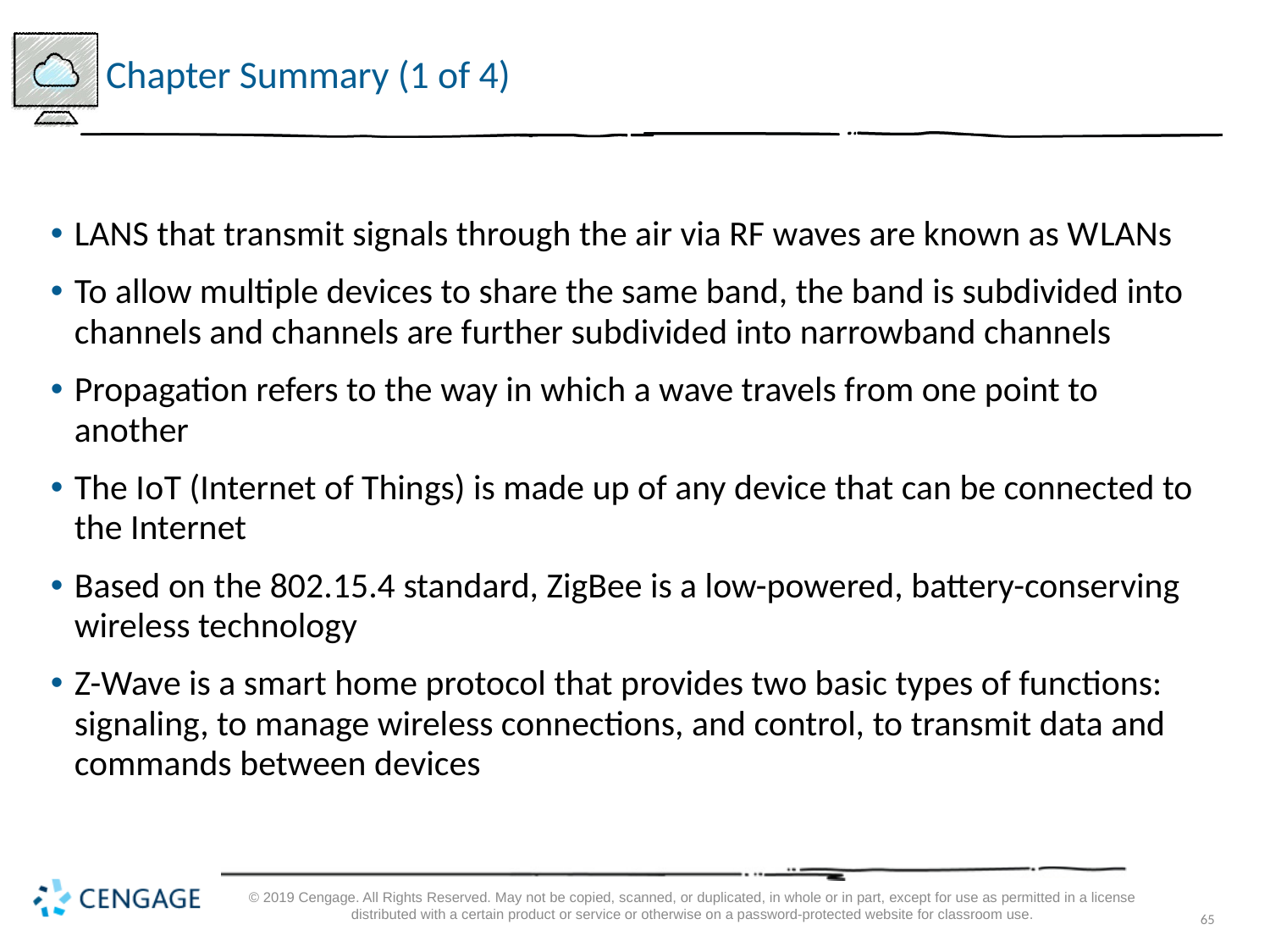

# Chapter Summary (1 of 4)
LANS that transmit signals through the air via RF waves are known as W LANs
To allow multiple devices to share the same band, the band is subdivided into channels and channels are further subdivided into narrowband channels
Propagation refers to the way in which a wave travels from one point to another
The I o T (Internet of Things) is made up of any device that can be connected to the Internet
Based on the 802.15.4 standard, ZigBee is a low-powered, battery-conserving wireless technology
Z-Wave is a smart home protocol that provides two basic types of functions: signaling, to manage wireless connections, and control, to transmit data and commands between devices
© 2019 Cengage. All Rights Reserved. May not be copied, scanned, or duplicated, in whole or in part, except for use as permitted in a license distributed with a certain product or service or otherwise on a password-protected website for classroom use.